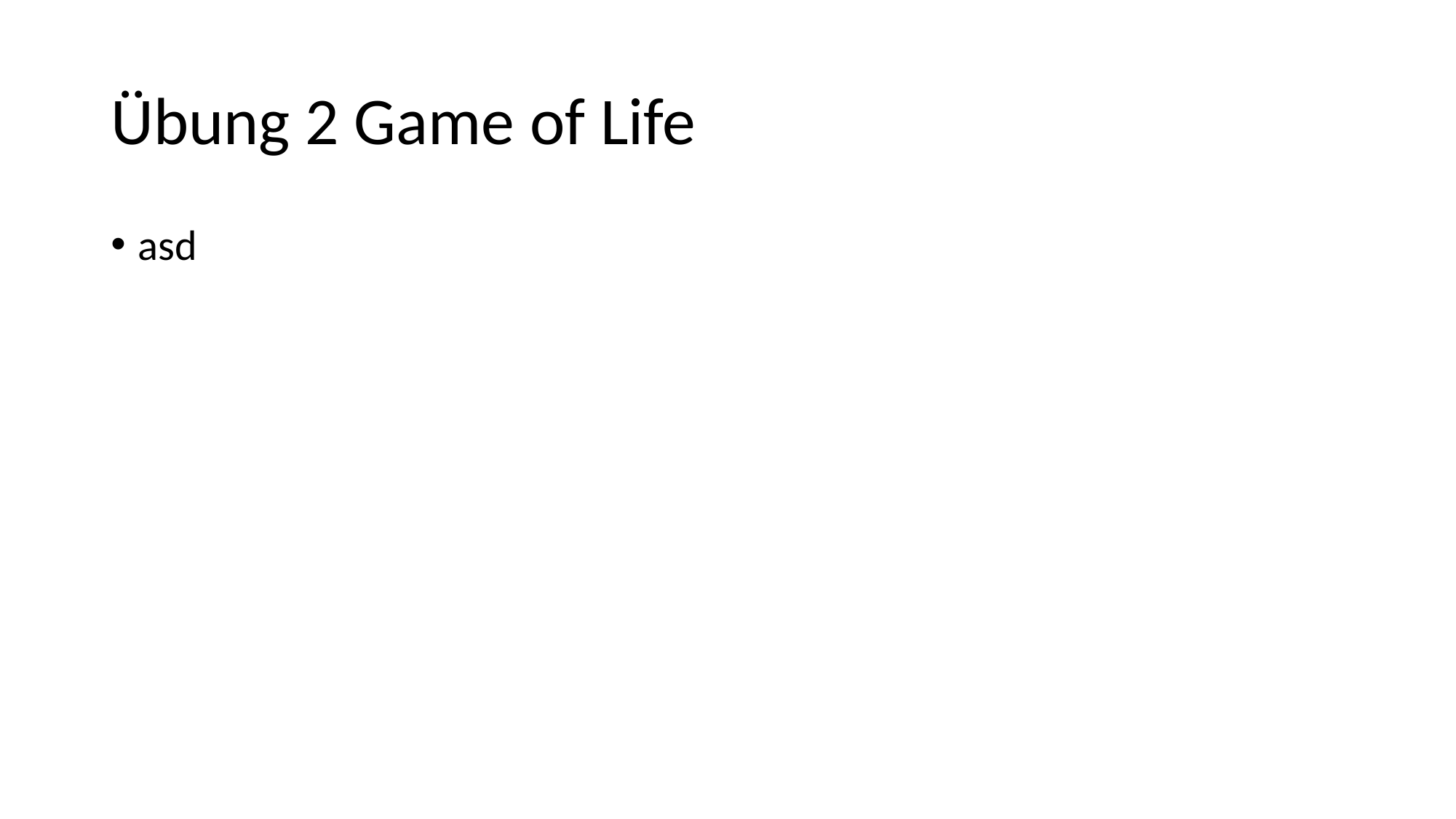

# Übung 2 Game of Life
asd